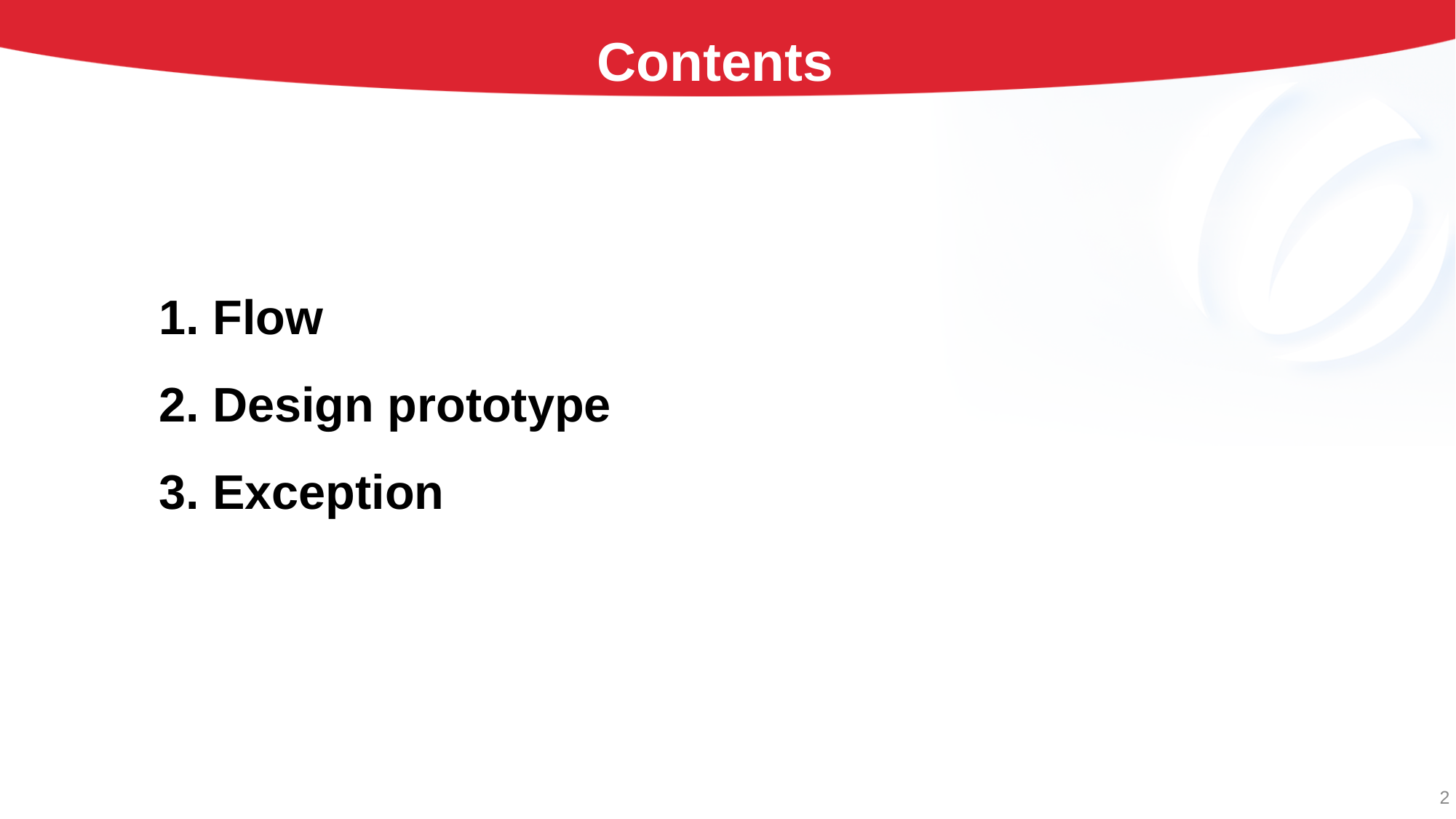

Contents
1. Flow
2. Design prototype
3. Exception
2